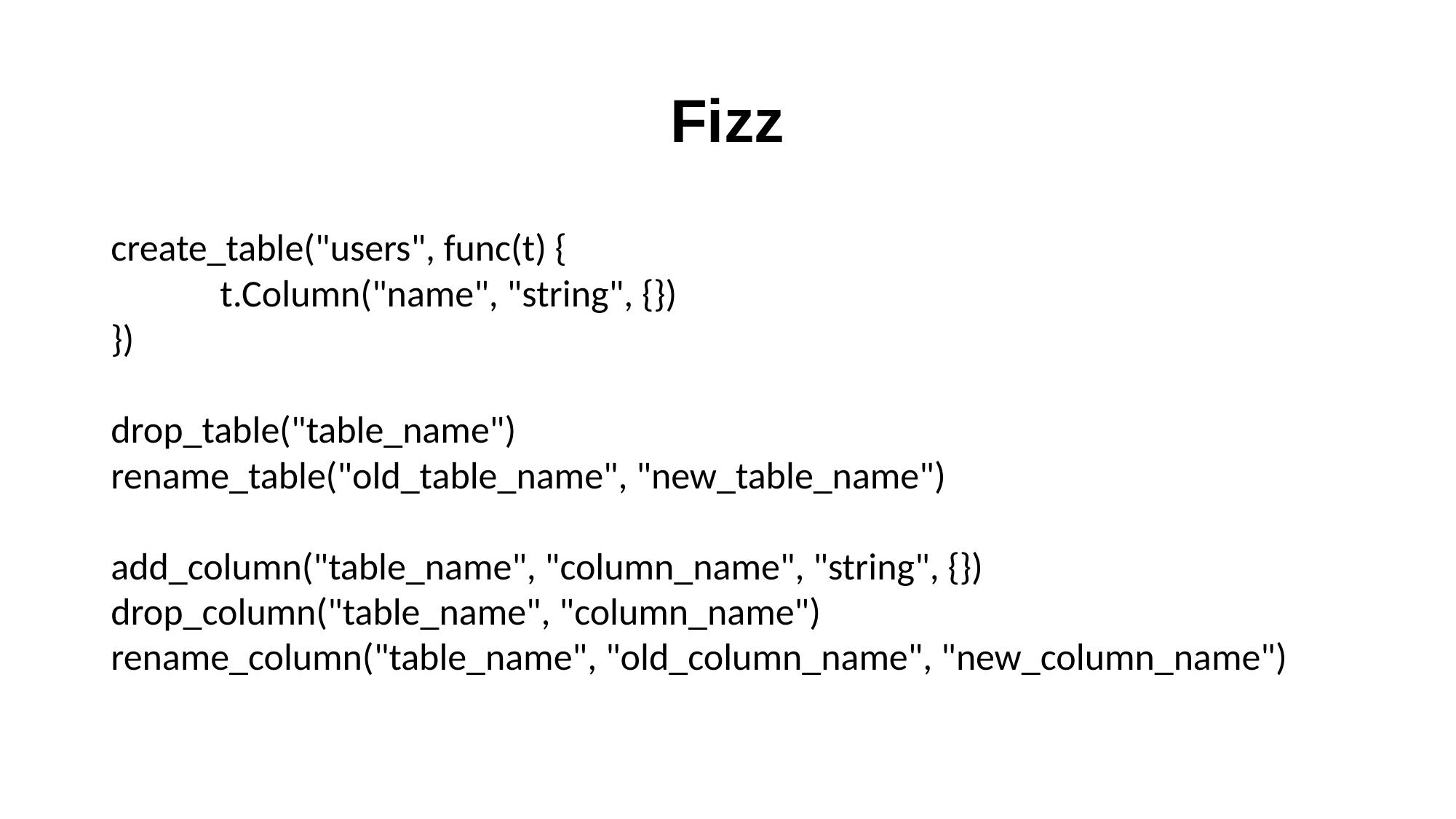

# Fizz
create_table("users", func(t) {
	t.Column("name", "string", {})
})

drop_table("table_name")
rename_table("old_table_name", "new_table_name")

add_column("table_name", "column_name", "string", {})
drop_column("table_name", "column_name")
rename_column("table_name", "old_column_name", "new_column_name")